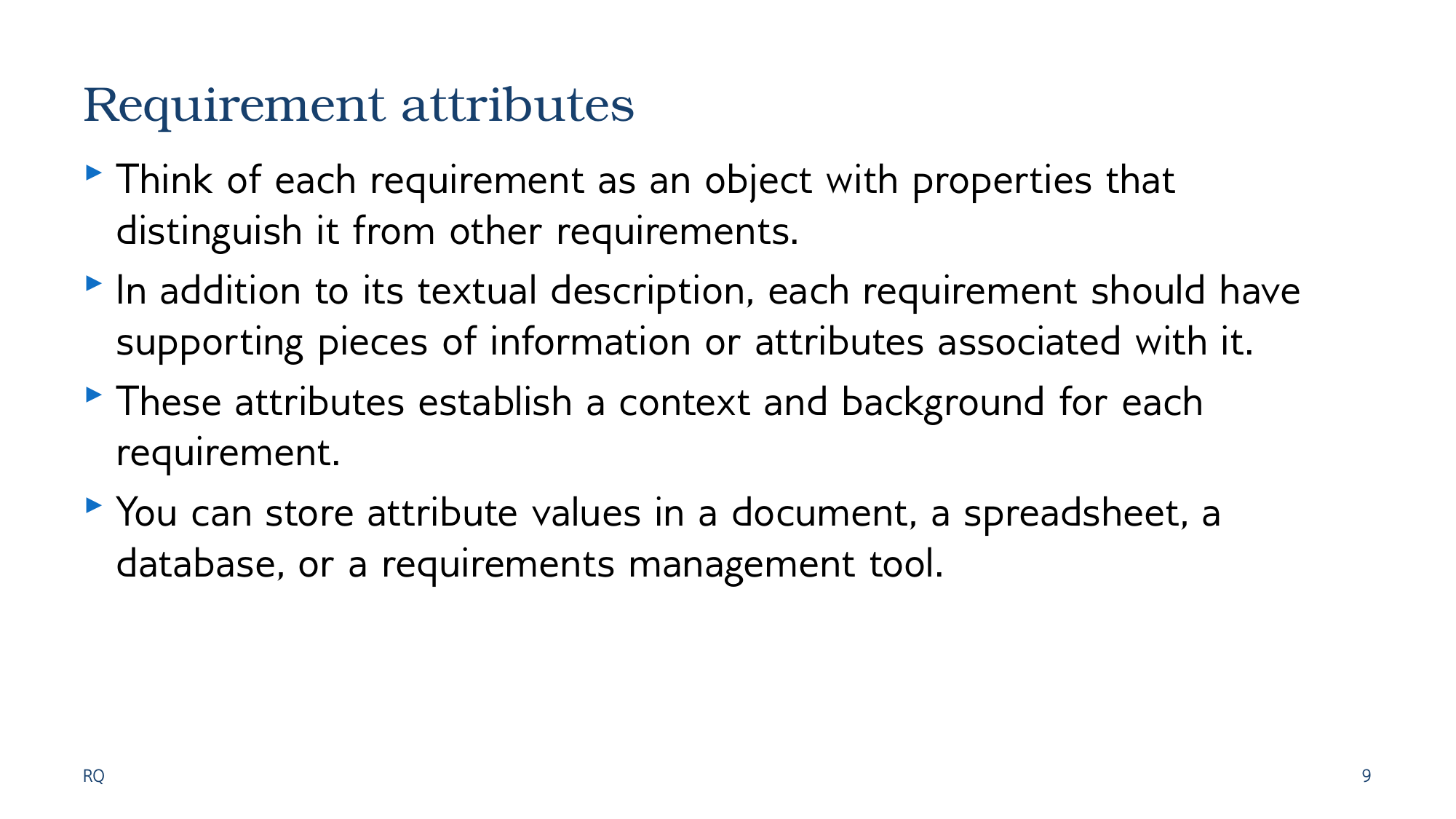

# Requirement attributes
Think of each requirement as an object with properties that distinguish it from other requirements.
In addition to its textual description, each requirement should have supporting pieces of information or attributes associated with it.
These attributes establish a context and background for each requirement.
You can store attribute values in a document, a spreadsheet, a database, or a requirements management tool.
RQ
9